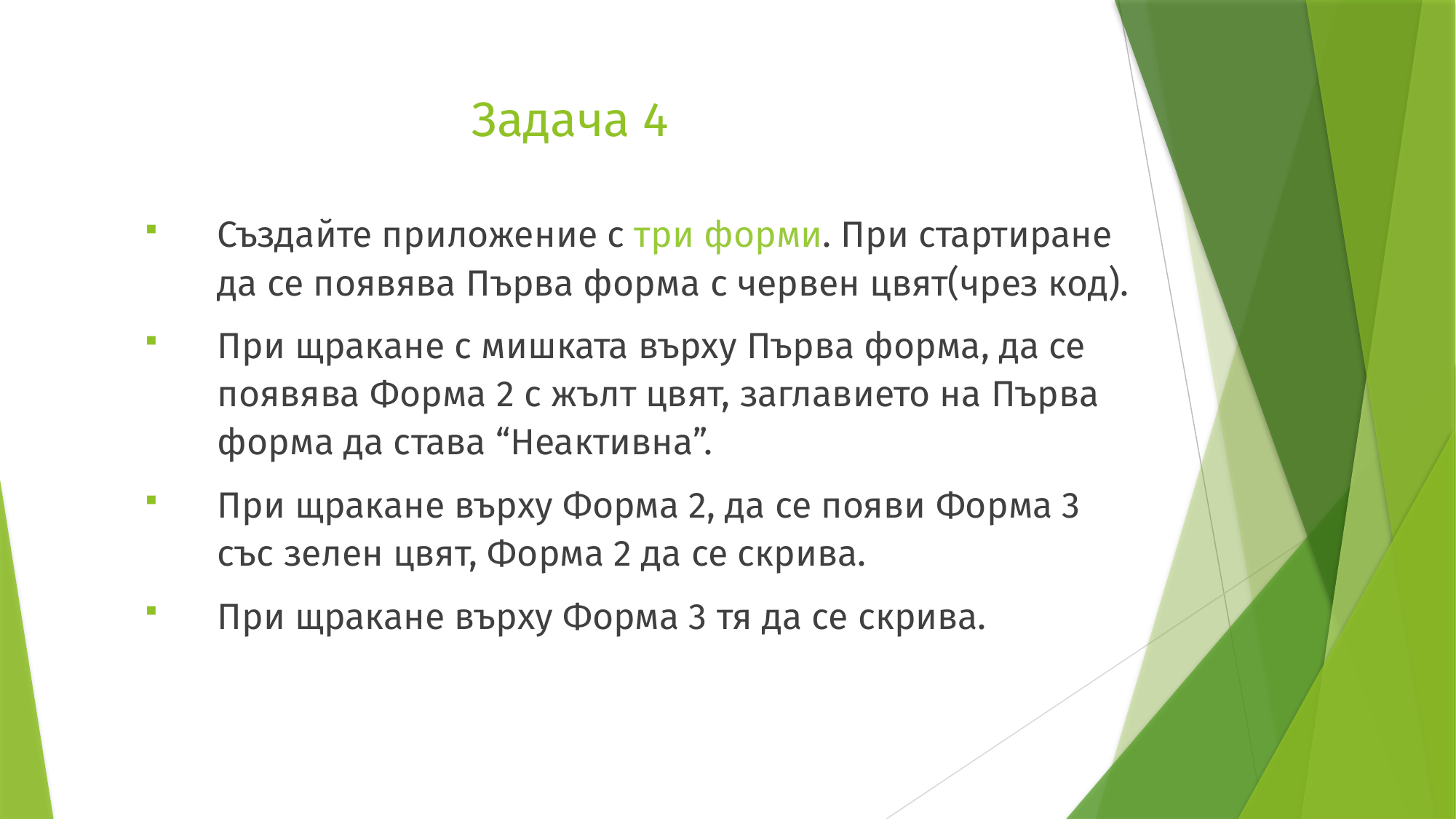

# Задача 4
Създайте приложение с три форми. При стартиране да се появява Първа форма с червен цвят(чрез код).
При щракане с мишката върху Първа форма, да се появява Форма 2 с жълт цвят, заглавието на Първа форма да става “Неактивна”.
При щракане върху Форма 2, да се появи Форма 3 със зелен цвят, Форма 2 да се скрива.
При щракане върху Форма 3 тя да се скрива.